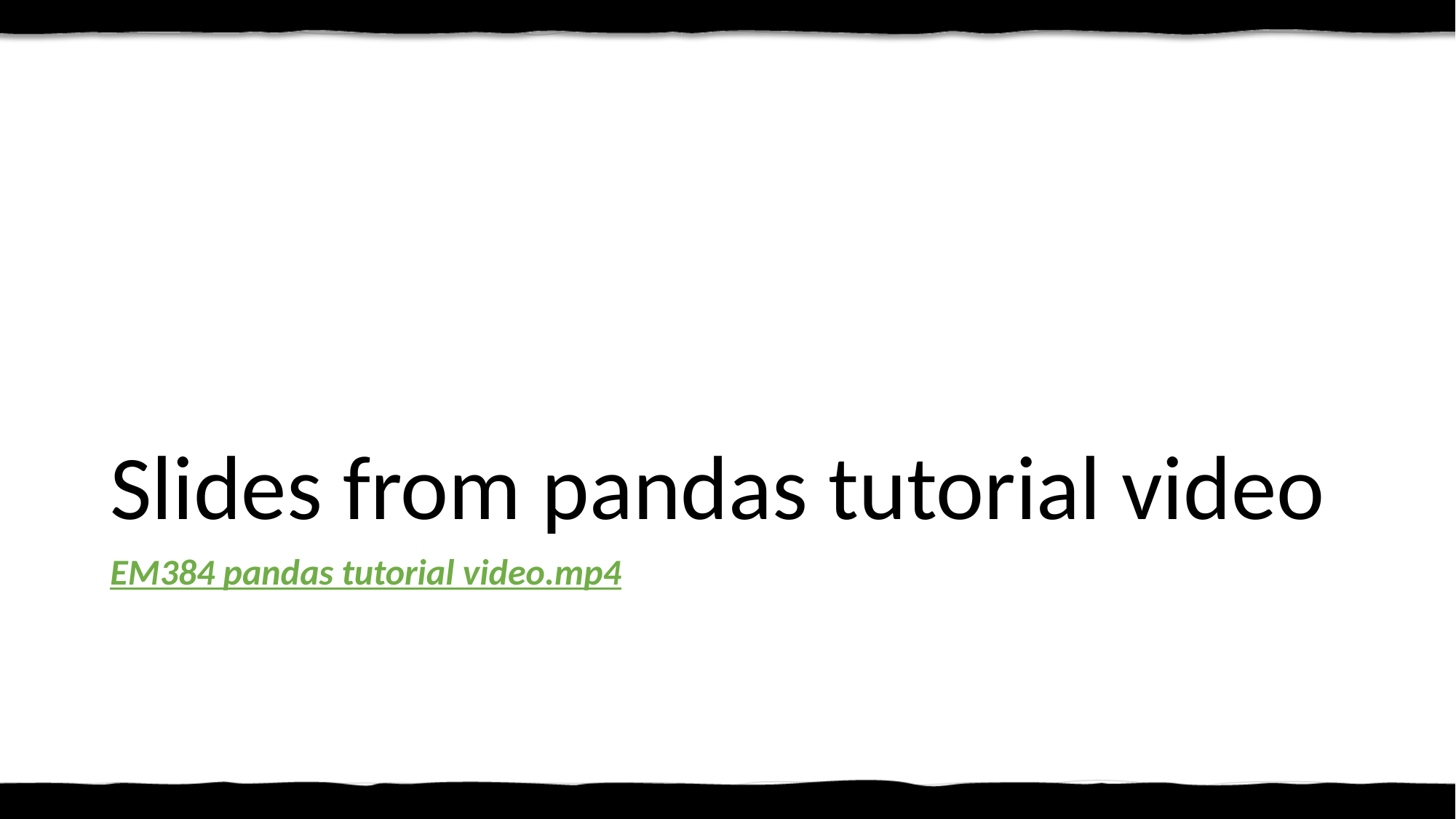

# Slides from pandas tutorial video
EM384 pandas tutorial video.mp4